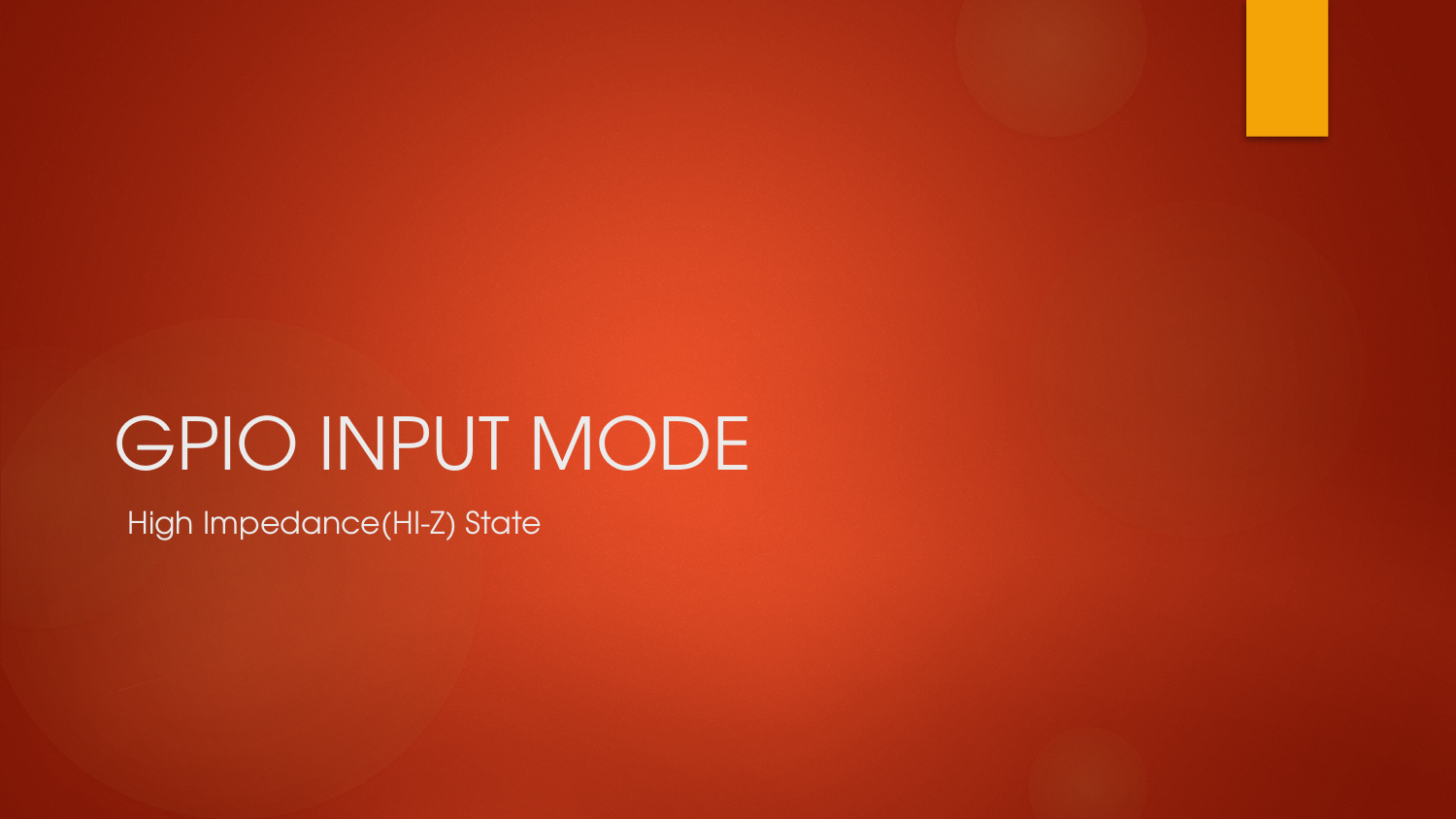

# GPIO INPUT MODE High Impedance(HI-Z) State